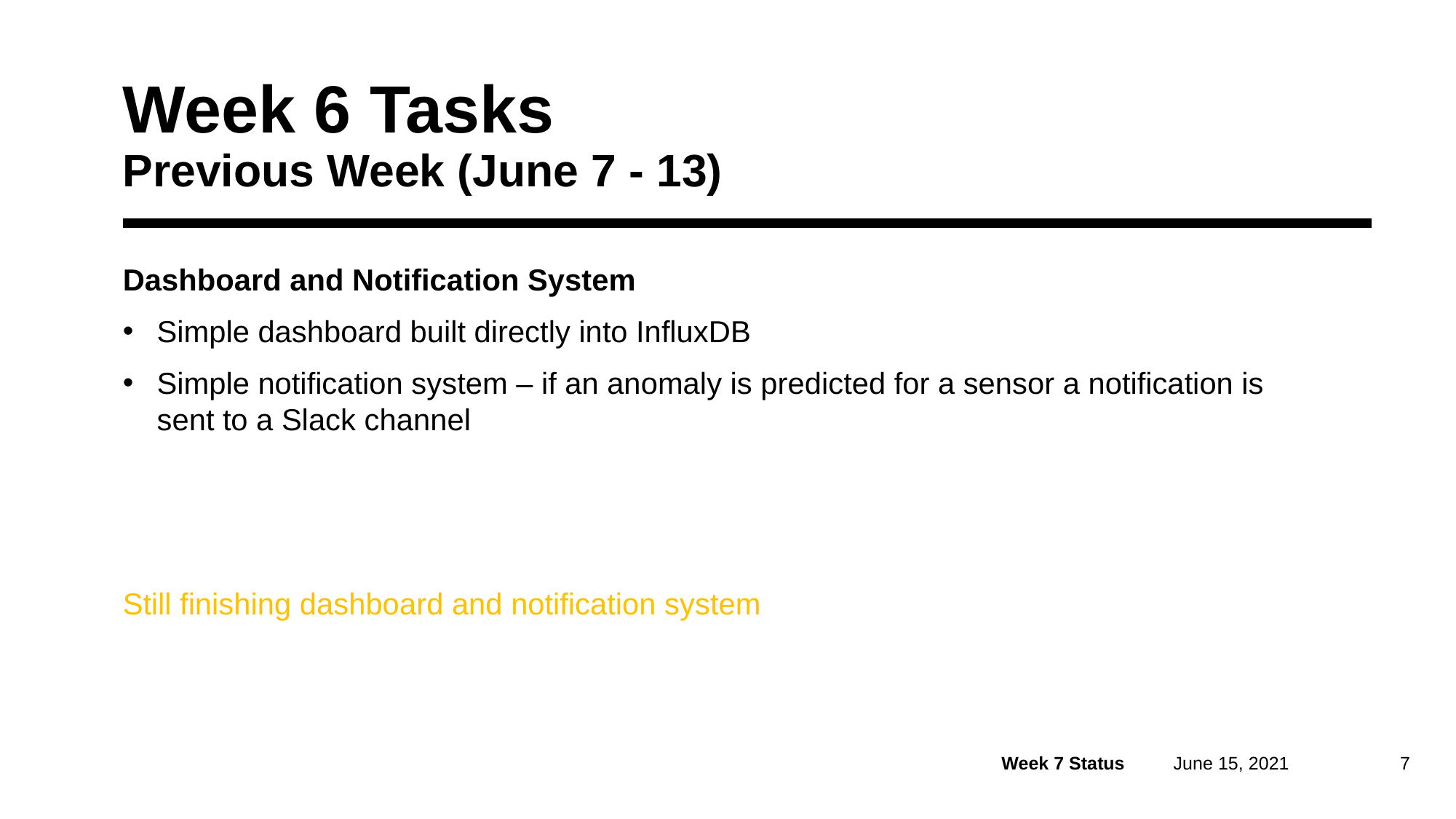

# Week 6 Tasks Previous Week (June 7 - 13)

Dashboard and Notification System
Simple dashboard built directly into InfluxDB
Simple notification system – if an anomaly is predicted for a sensor a notification is sent to a Slack channel

Still finishing dashboard and notification system

June 15, 2021
7
Week 7 Status